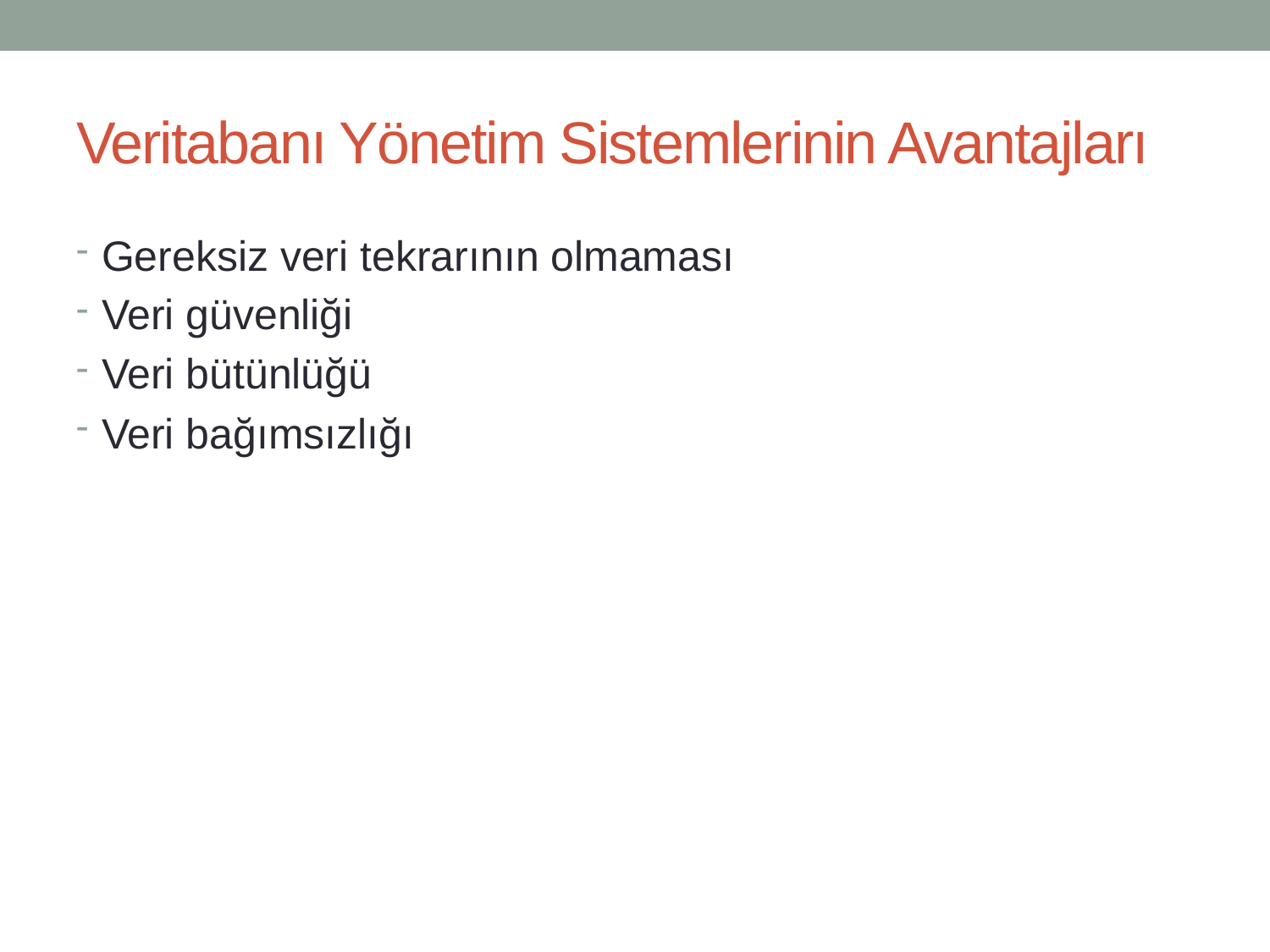

# Veritabanı Yönetim Sistemlerinin Avantajları
Gereksiz veri tekrarının olmaması
Veri güvenliği
Veri bütünlüğü
Veri bağımsızlığı